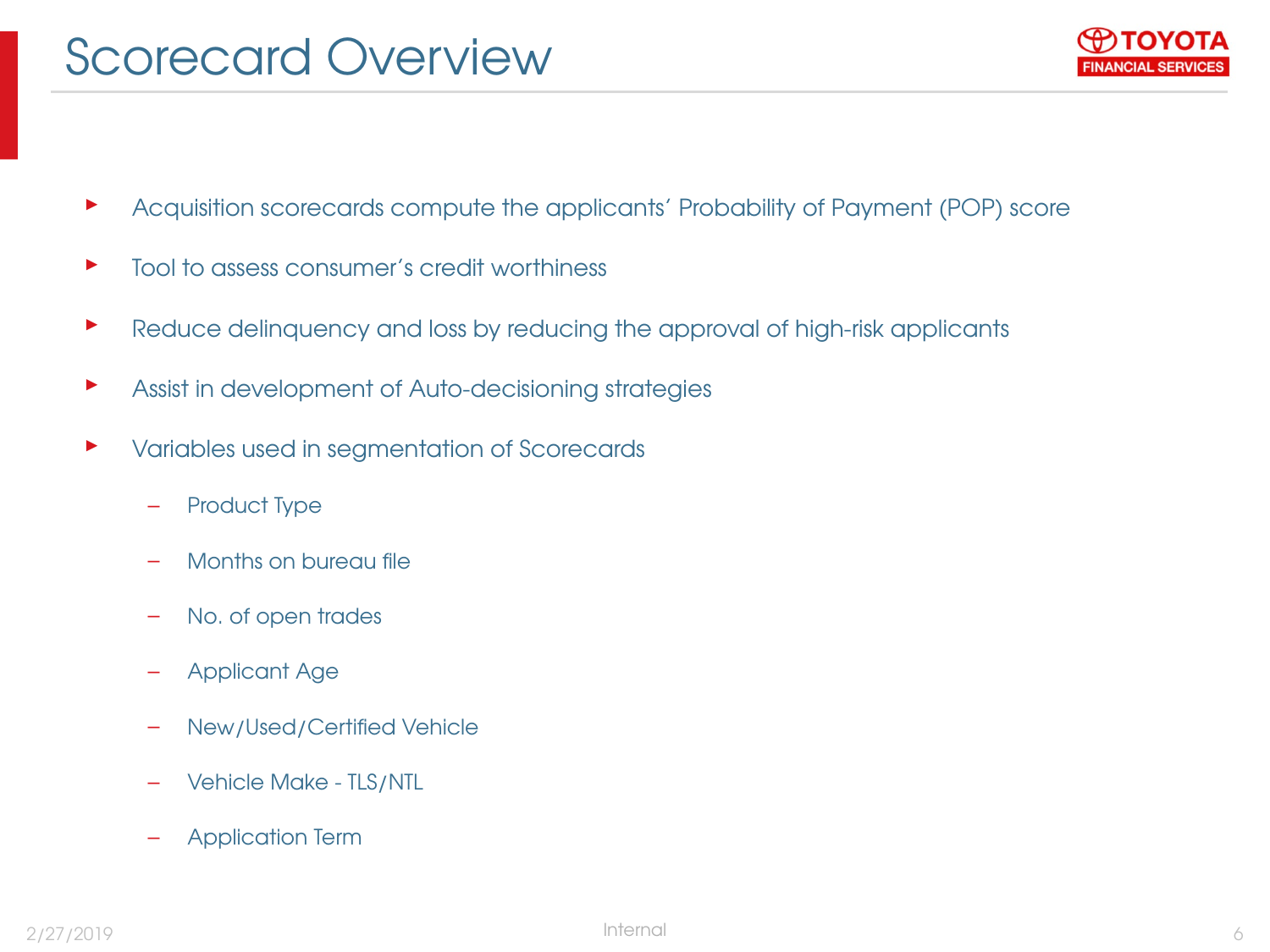

# Scorecard Overview
Acquisition scorecards compute the applicants’ Probability of Payment (POP) score
Tool to assess consumer’s credit worthiness
Reduce delinquency and loss by reducing the approval of high-risk applicants
Assist in development of Auto-decisioning strategies
Variables used in segmentation of Scorecards
Product Type
Months on bureau file
No. of open trades
Applicant Age
New/Used/Certified Vehicle
Vehicle Make - TLS/NTL
Application Term

2/27/2019
Internal
 6